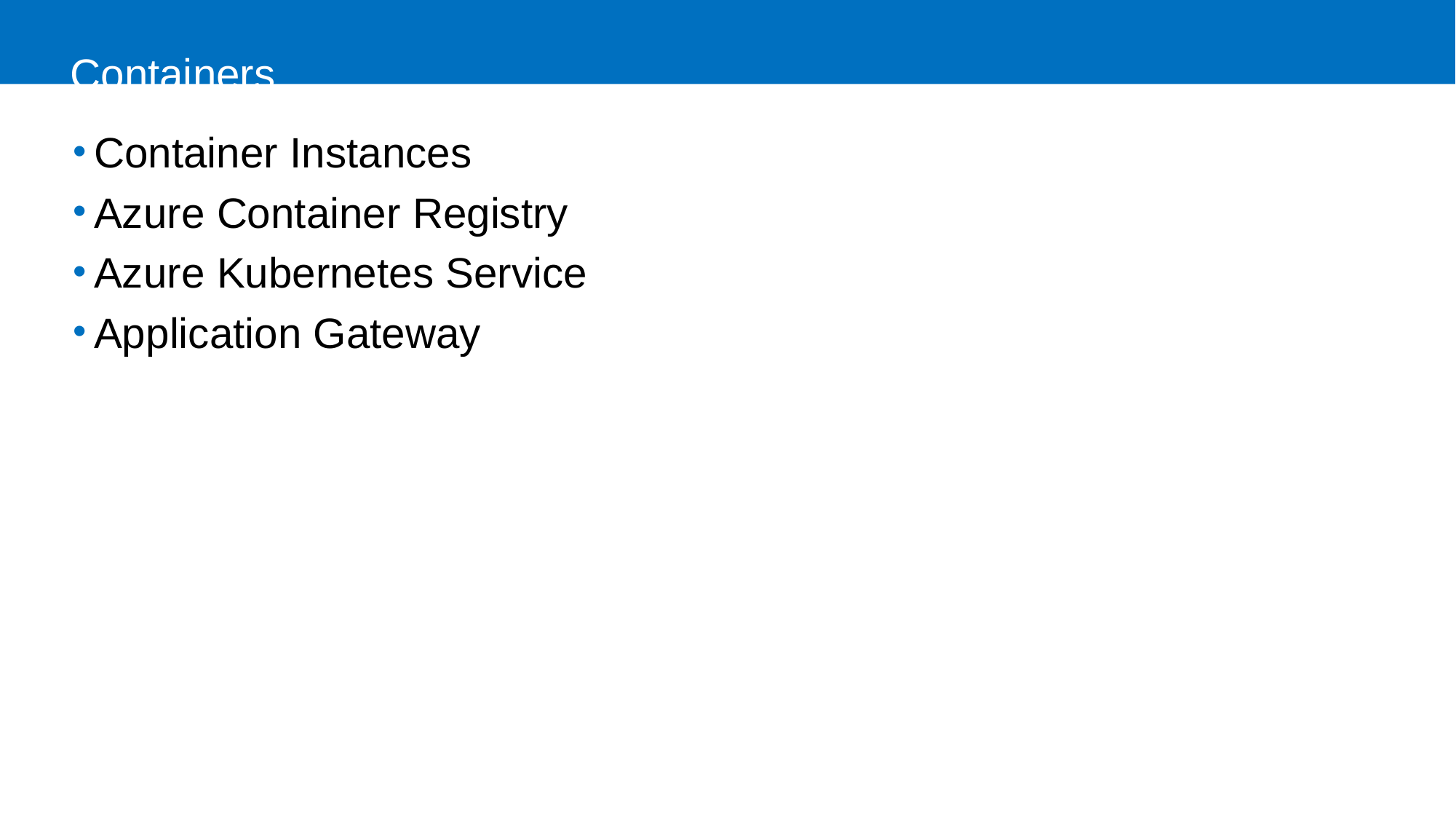

# Containers
Container Instances
Azure Container Registry
Azure Kubernetes Service
Application Gateway